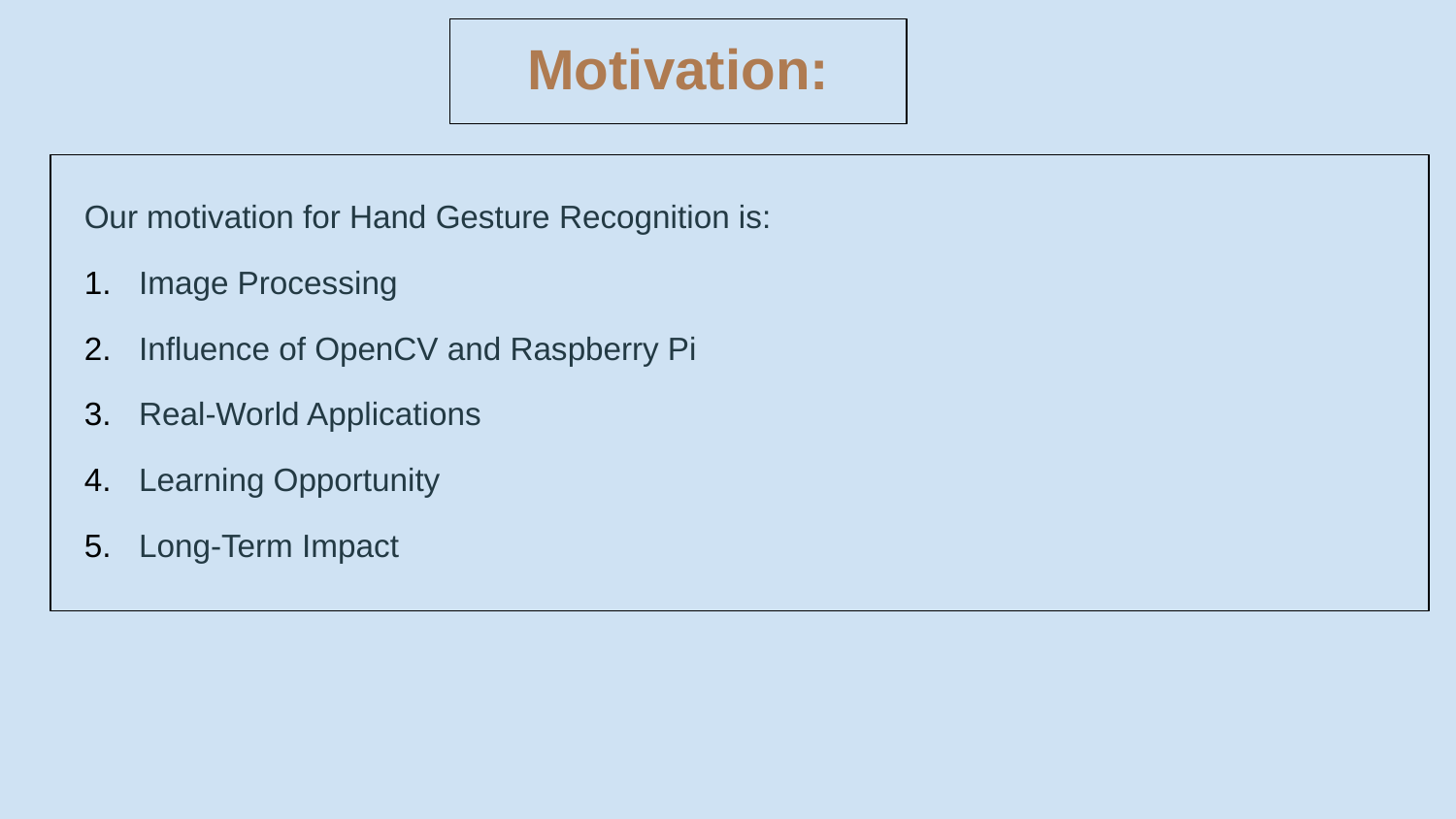

Motivation:
Our motivation for Hand Gesture Recognition is:
Image Processing
Influence of OpenCV and Raspberry Pi
Real-World Applications
Learning Opportunity
Long-Term Impact